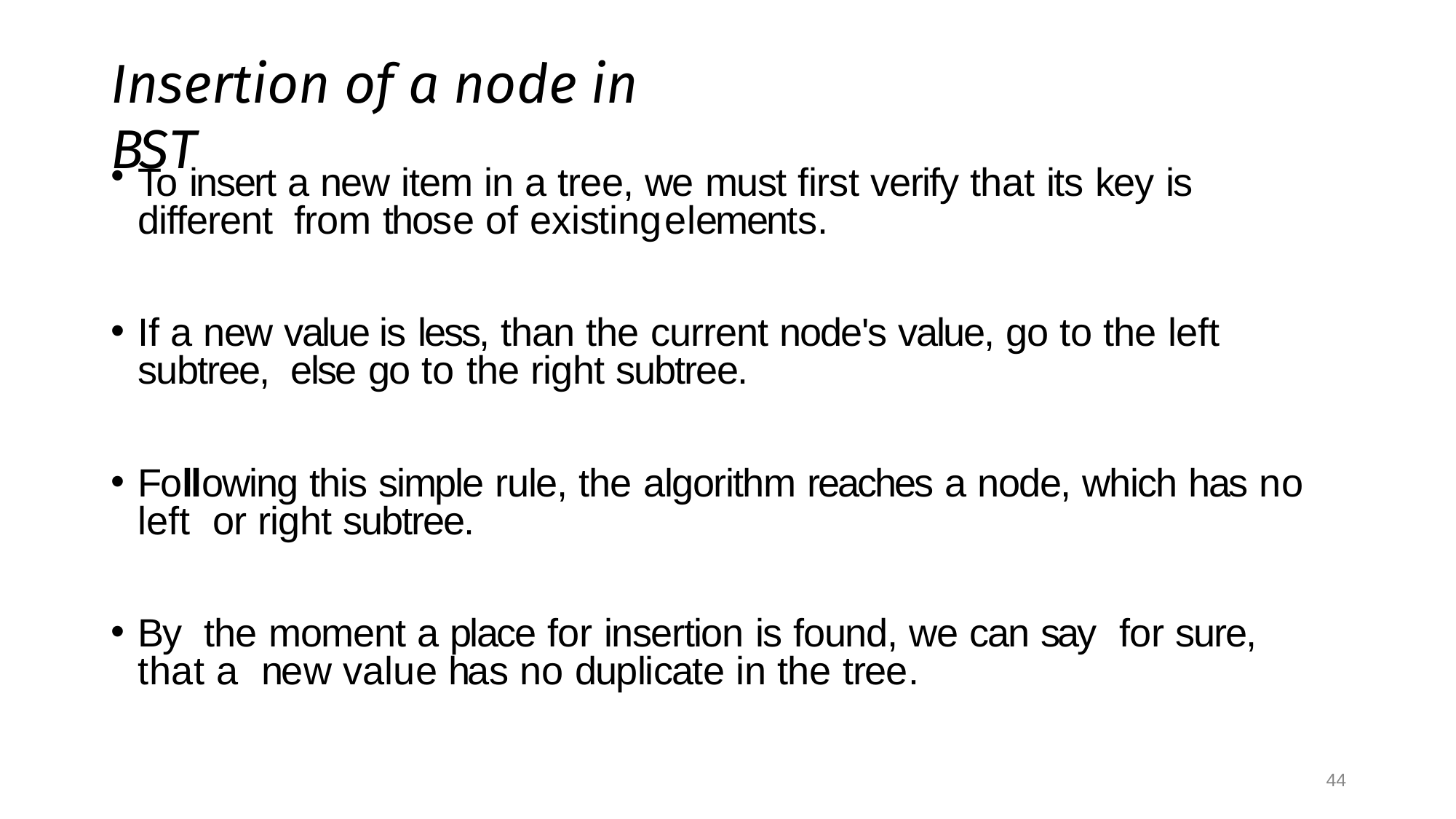

# Insertion of a node in BST
To insert a new item in a tree, we must first verify that its key is different  from those of existingelements.

If a new value is less, than the current node's value, go to the left subtree,  else go to the right subtree.

Following this simple rule, the algorithm reaches a node, which has no left  or right subtree.

By  the moment a place for insertion is found, we can say  for sure, that a  new value has no duplicate in the tree.
44